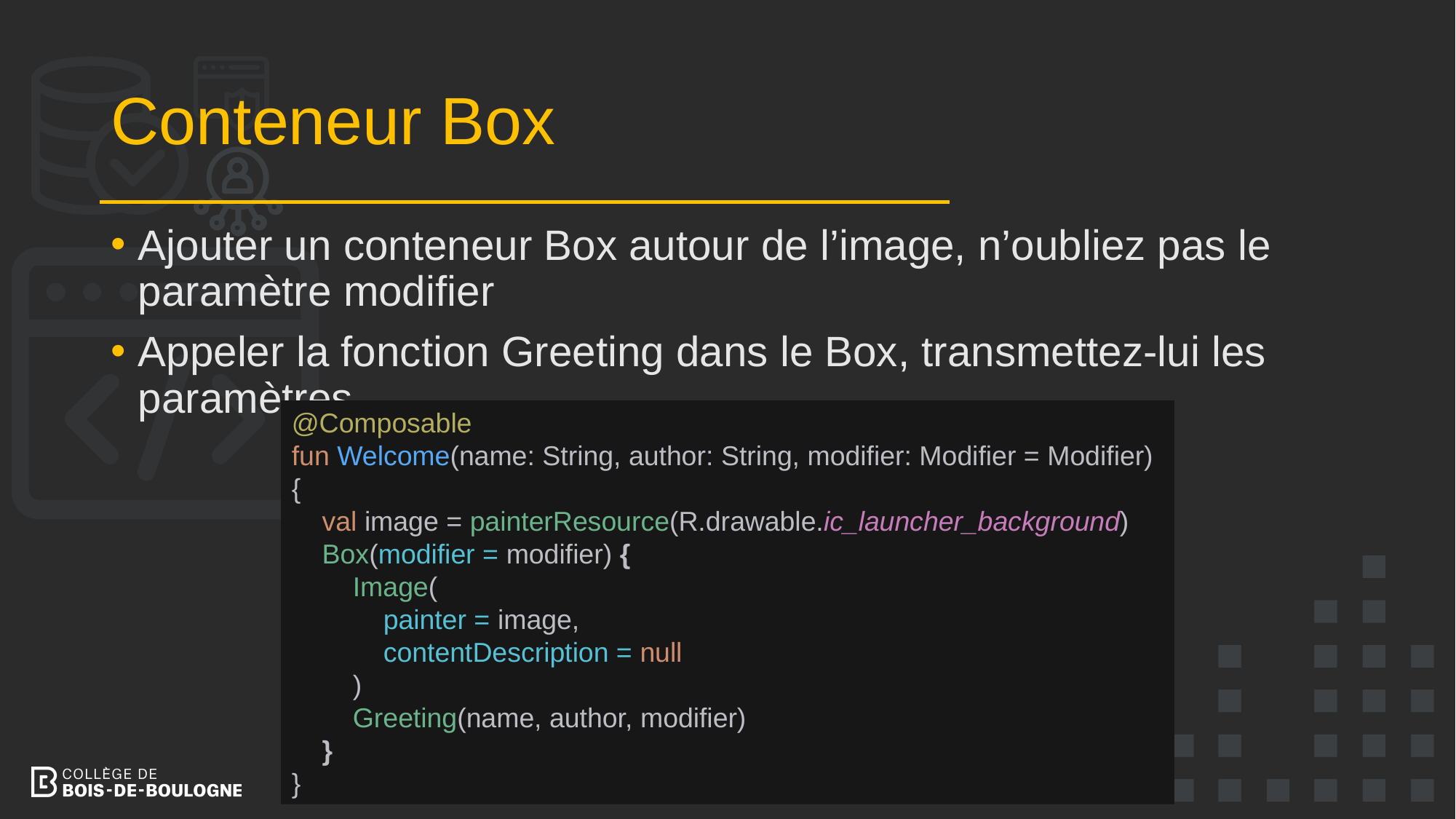

# Conteneur Box
Ajouter un conteneur Box autour de l’image, n’oubliez pas le paramètre modifier
Appeler la fonction Greeting dans le Box, transmettez-lui les paramètres
@Composable
fun Welcome(name: String, author: String, modifier: Modifier = Modifier) {
    val image = painterResource(R.drawable.ic_launcher_background)
    Box(modifier = modifier) {
        Image(
            painter = image,
            contentDescription = null
        )
        Greeting(name, author, modifier)
    }
}